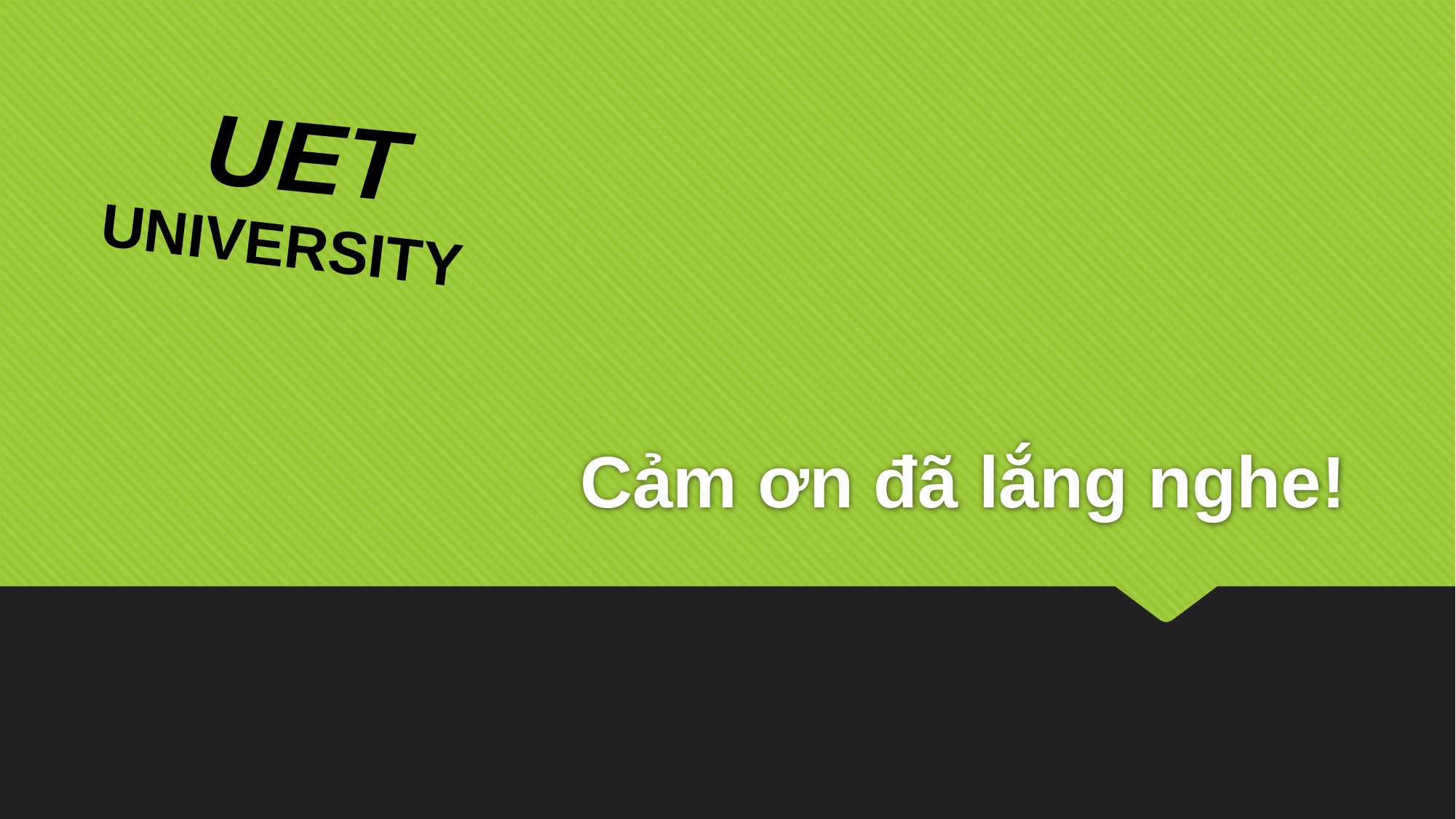

UET
UNIVERSITY
# Cảm ơn đã lắng nghe!